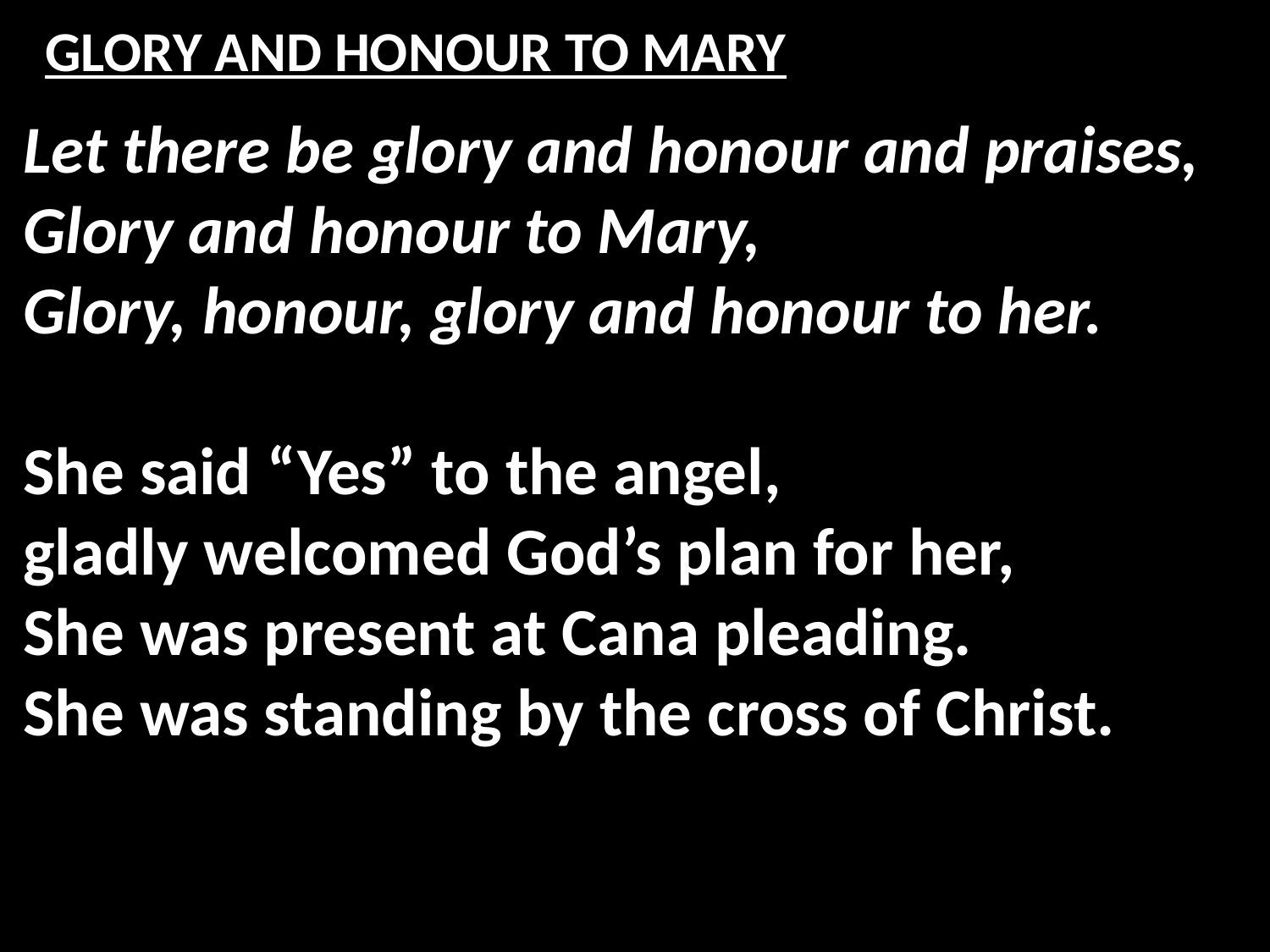

# GLORY AND HONOUR TO MARY
Let there be glory and honour and praises,
Glory and honour to Mary,
Glory, honour, glory and honour to her.

She said “Yes” to the angel,
gladly welcomed God’s plan for her,
She was present at Cana pleading.
She was standing by the cross of Christ.